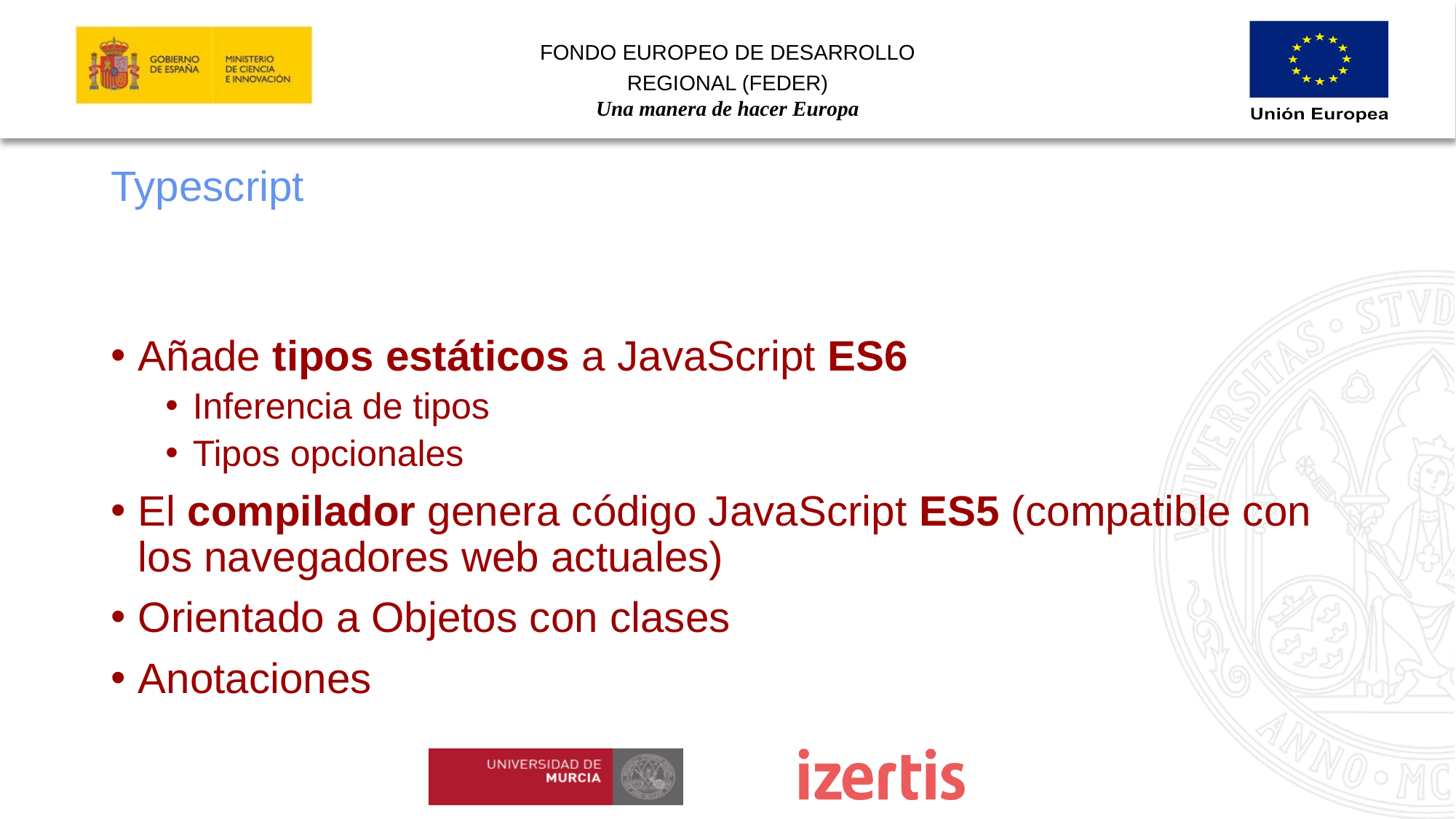

# Typescript
Añade tipos estáticos a JavaScript ES6
Inferencia de tipos
Tipos opcionales
El compilador genera código JavaScript ES5 (compatible con los navegadores web actuales)
Orientado a Objetos con clases
Anotaciones